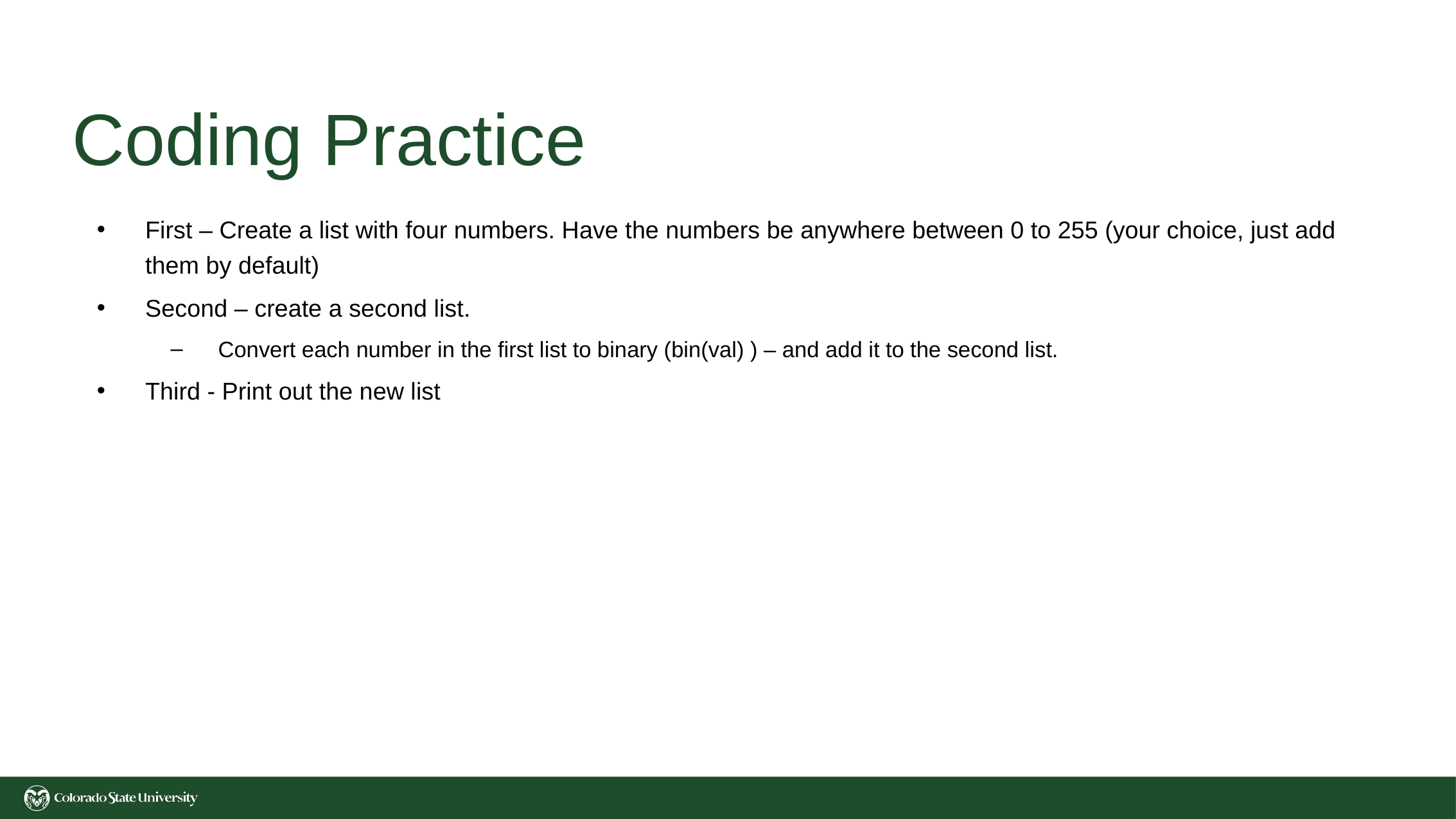

# Coding Practice
First – Create a list with four numbers. Have the numbers be anywhere between 0 to 255 (your choice, just add them by default)
Second – create a second list.
Convert each number in the first list to binary (bin(val) ) – and add it to the second list.
Third - Print out the new list